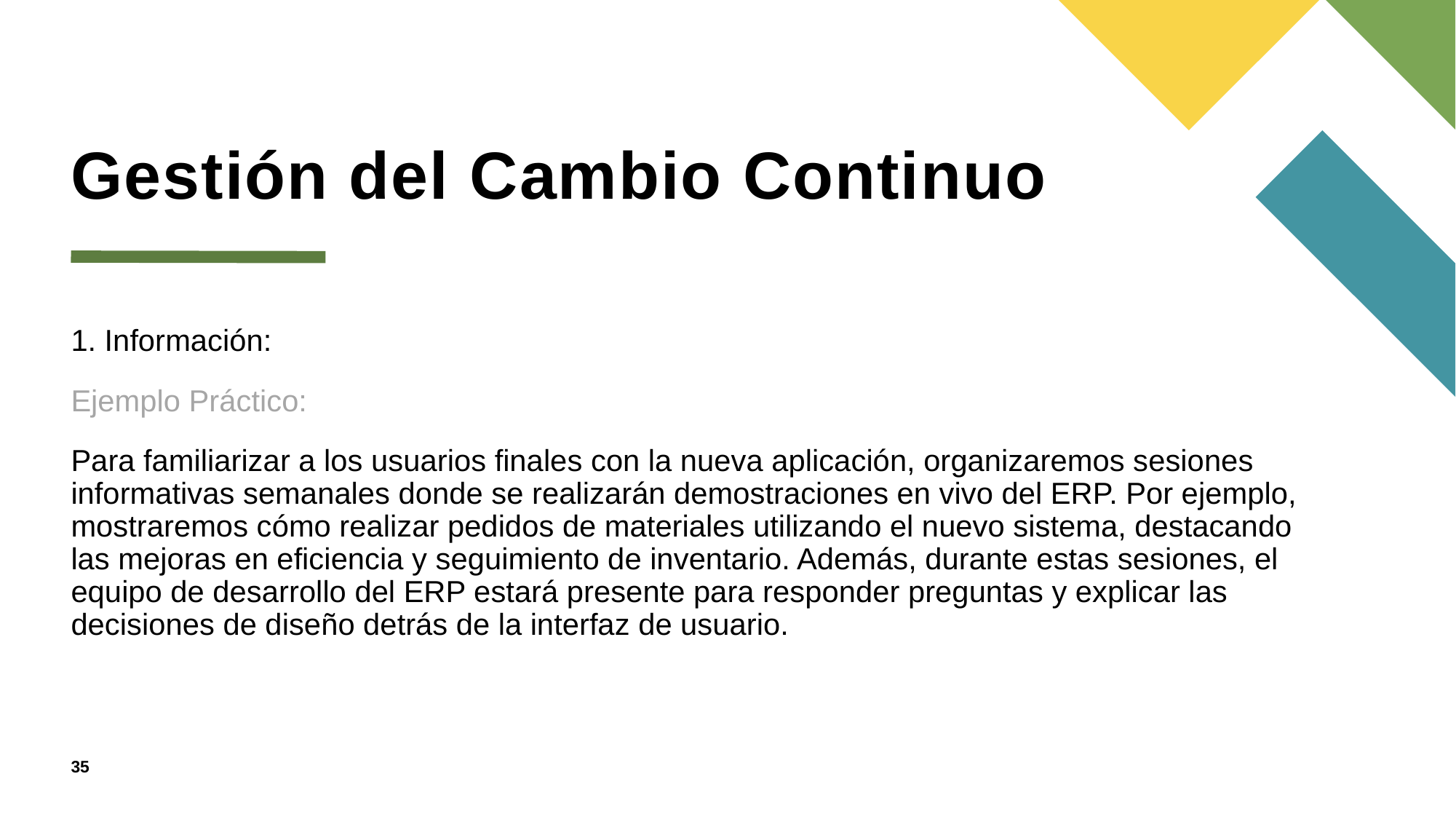

# Gestión del Cambio Continuo
1. Información:
Ejemplo Práctico:
Para familiarizar a los usuarios finales con la nueva aplicación, organizaremos sesiones informativas semanales donde se realizarán demostraciones en vivo del ERP. Por ejemplo, mostraremos cómo realizar pedidos de materiales utilizando el nuevo sistema, destacando las mejoras en eficiencia y seguimiento de inventario. Además, durante estas sesiones, el equipo de desarrollo del ERP estará presente para responder preguntas y explicar las decisiones de diseño detrás de la interfaz de usuario.
35